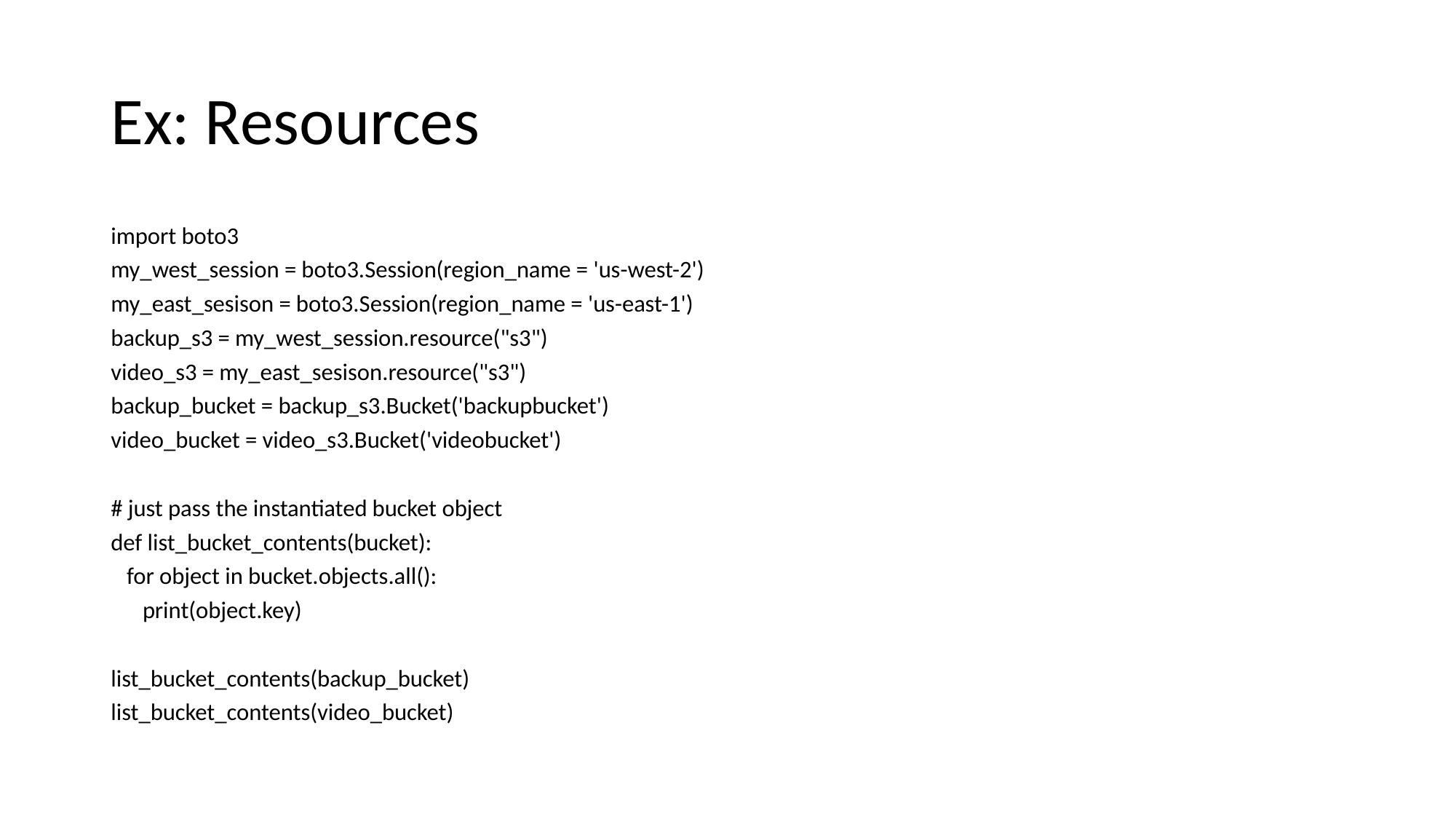

# Ex: Resources
import boto3
my_west_session = boto3.Session(region_name = 'us-west-2')
my_east_sesison = boto3.Session(region_name = 'us-east-1')
backup_s3 = my_west_session.resource("s3")
video_s3 = my_east_sesison.resource("s3")
backup_bucket = backup_s3.Bucket('backupbucket')
video_bucket = video_s3.Bucket('videobucket')

# just pass the instantiated bucket object
def list_bucket_contents(bucket):
   for object in bucket.objects.all():
      print(object.key)

list_bucket_contents(backup_bucket)
list_bucket_contents(video_bucket)